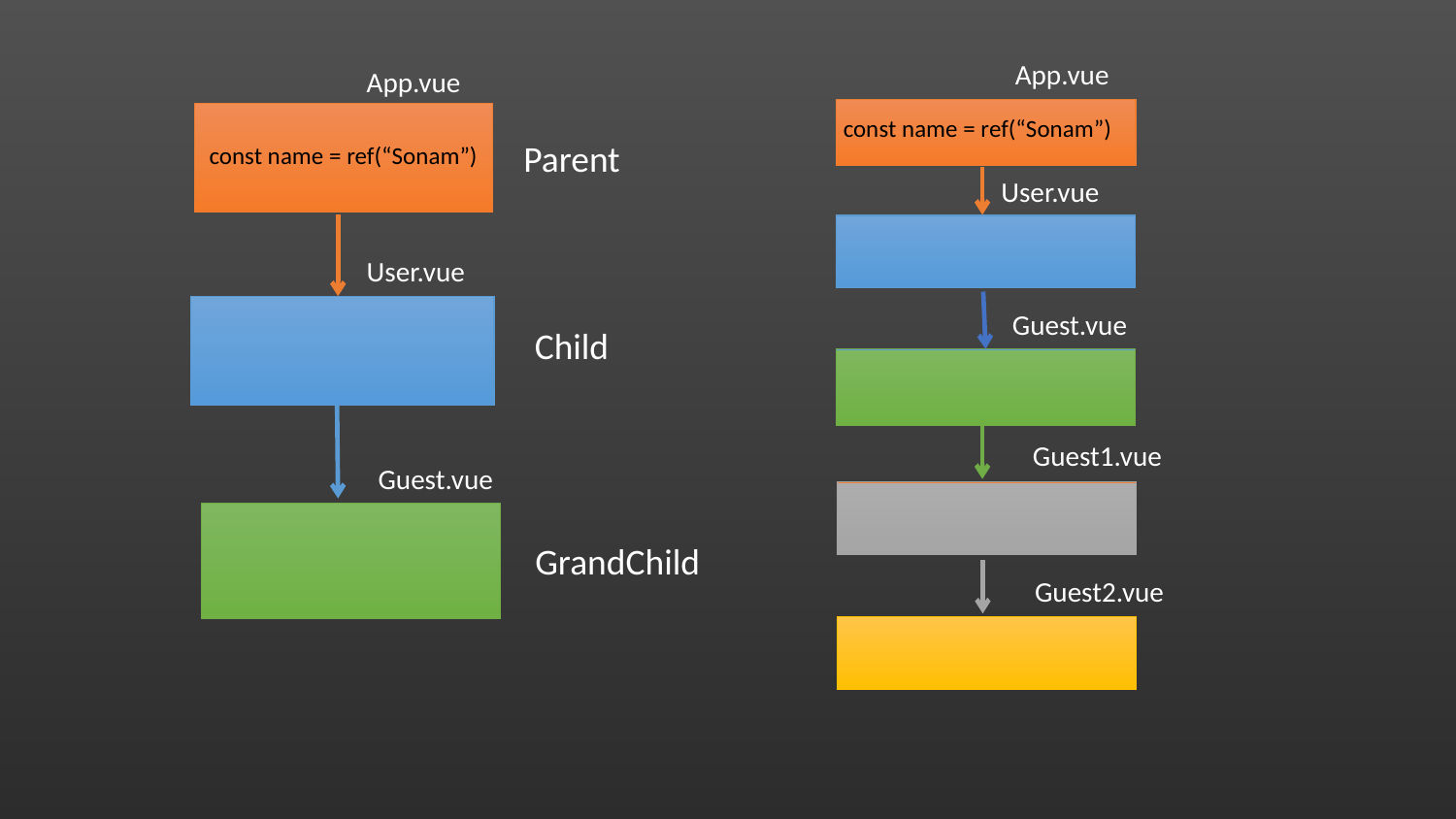

App.vue
App.vue

const name = ref(“Sonam”)
Parent
const name = ref(“Sonam”)
User.vue

User.vue

Guest.vue
Child

Guest1.vue
Guest.vue

GrandChild
Guest2.vue